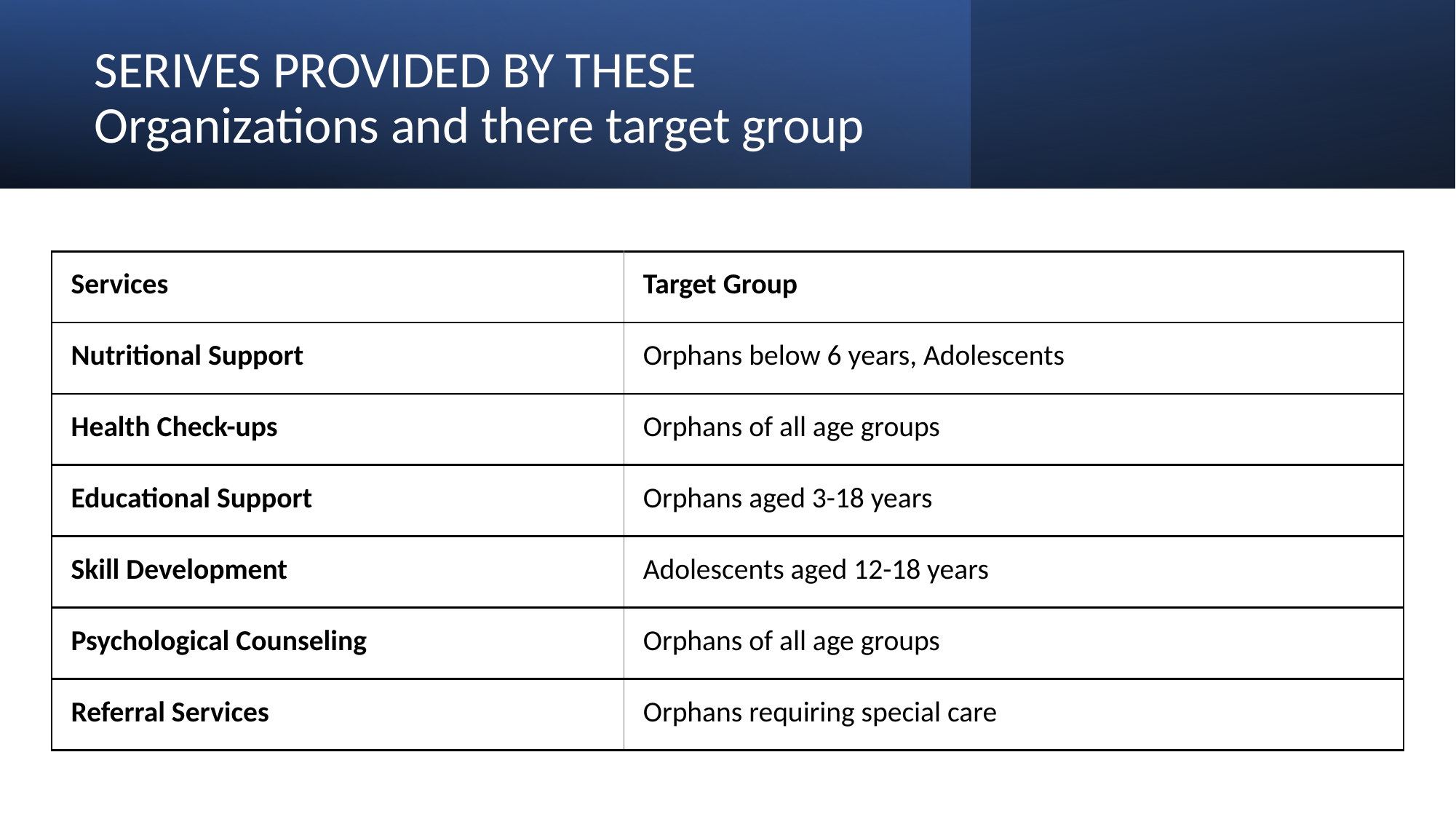

# SERIVES PROVIDED BY THESE Organizations and there target group
| Services | Target Group |
| --- | --- |
| Nutritional Support | Orphans below 6 years, Adolescents |
| Health Check-ups | Orphans of all age groups |
| Educational Support | Orphans aged 3-18 years |
| Skill Development | Adolescents aged 12-18 years |
| Psychological Counseling | Orphans of all age groups |
| Referral Services | Orphans requiring special care |